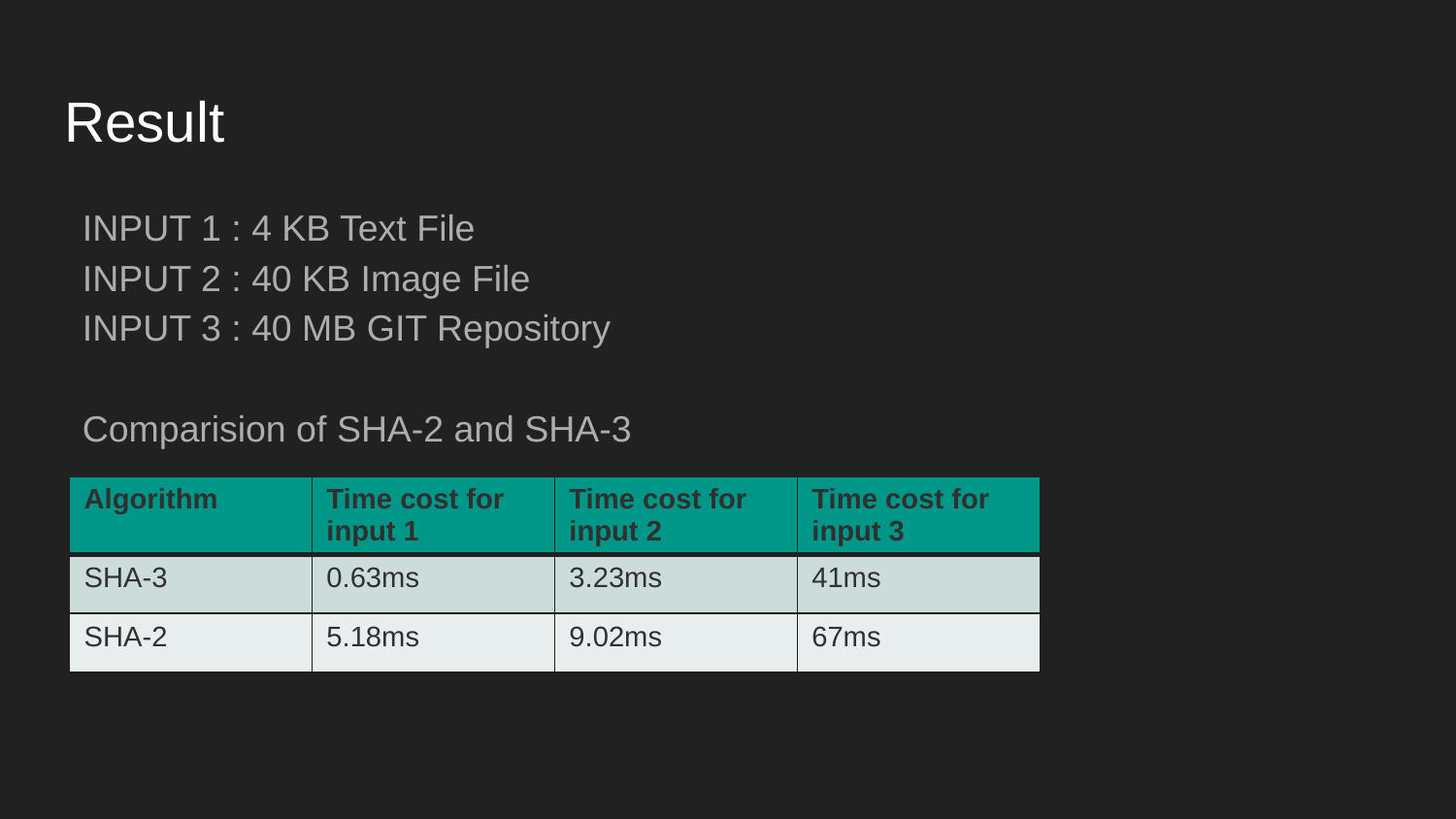

# Result
INPUT 1 : 4 KB Text File
INPUT 2 : 40 KB Image File
INPUT 3 : 40 MB GIT Repository

Comparision of SHA-2 and SHA-3
| Algorithm | Time cost for input 1 | Time cost for input 2 | Time cost for input 3 |
| --- | --- | --- | --- |
| SHA-3 | 0.63ms | 3.23ms | 41ms |
| SHA-2 | 5.18ms | 9.02ms | 67ms |